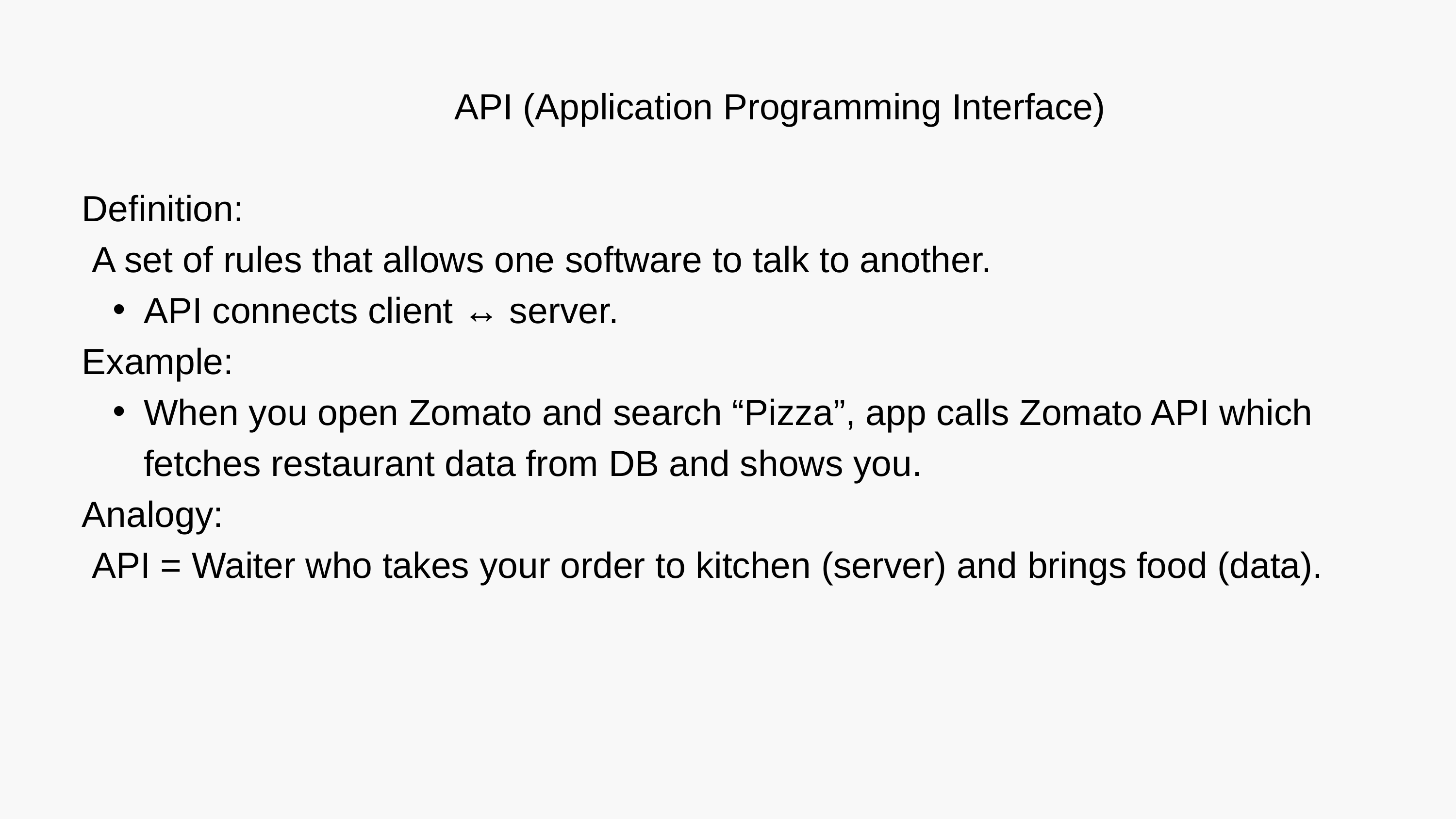

API (Application Programming Interface)

Definition:
 A set of rules that allows one software to talk to another.
API connects client ↔ server.
Example:
When you open Zomato and search “Pizza”, app calls Zomato API which fetches restaurant data from DB and shows you.
Analogy:
 API = Waiter who takes your order to kitchen (server) and brings food (data).